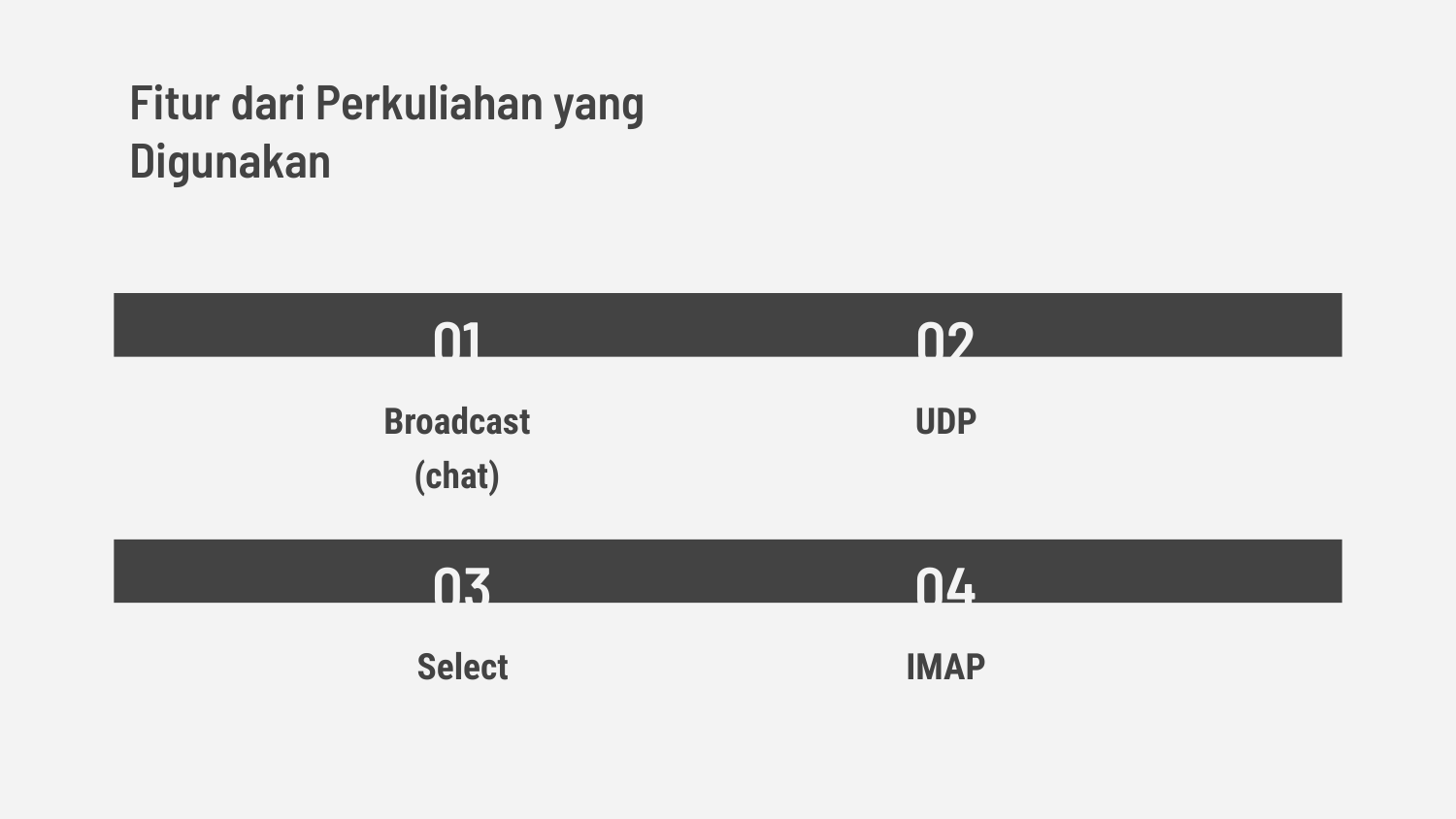

# Fitur dari Perkuliahan yang Digunakan
01
02

Broadcast
(chat)
UDP
04
03

IMAP
Select